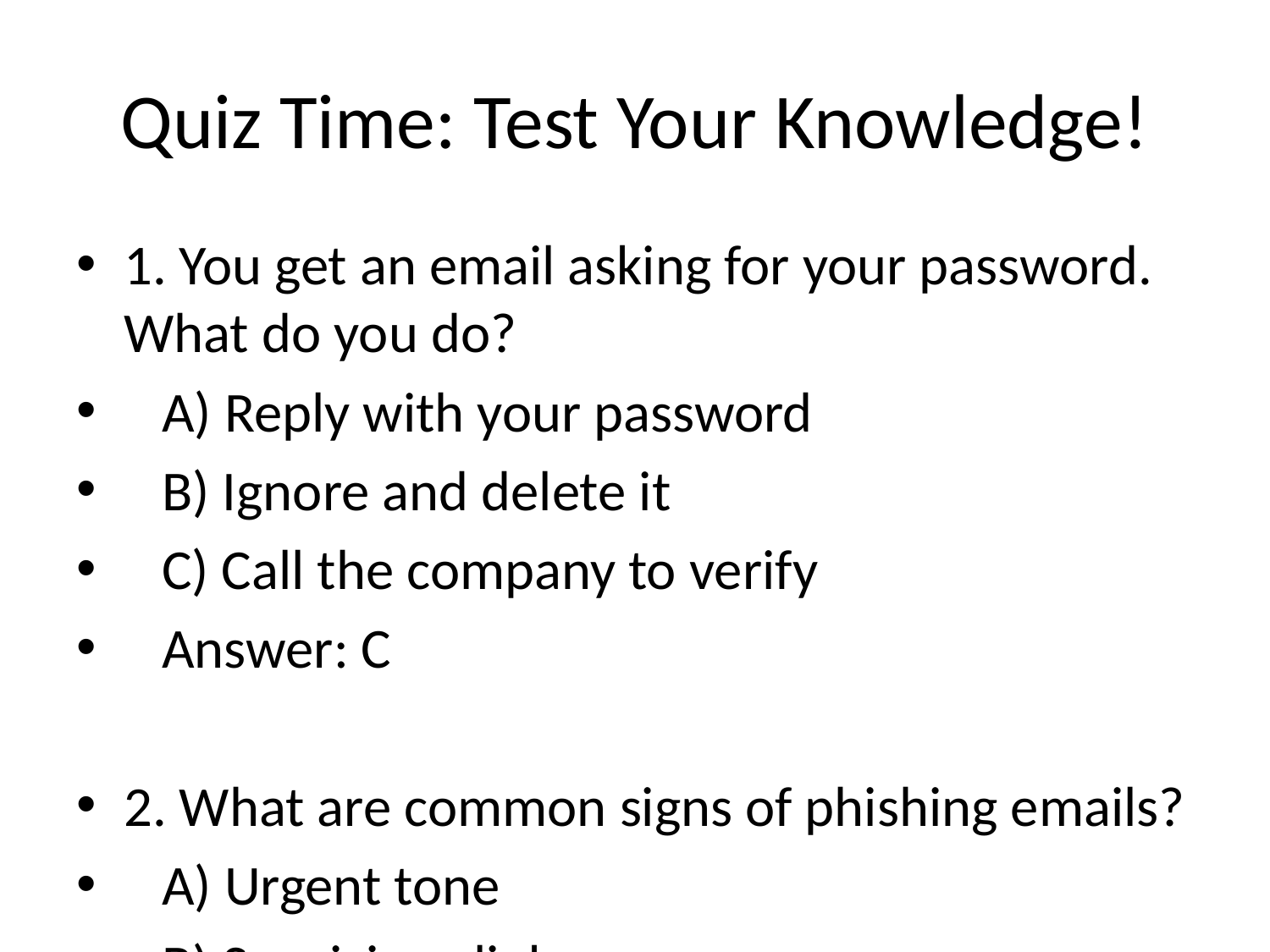

# Quiz Time: Test Your Knowledge!
1. You get an email asking for your password. What do you do?
   A) Reply with your password
   B) Ignore and delete it
   C) Call the company to verify
   Answer: C

2. What are common signs of phishing emails?
   A) Urgent tone
   B) Suspicious links
   C) Poor grammar
   D) All of the above
   Answer: D